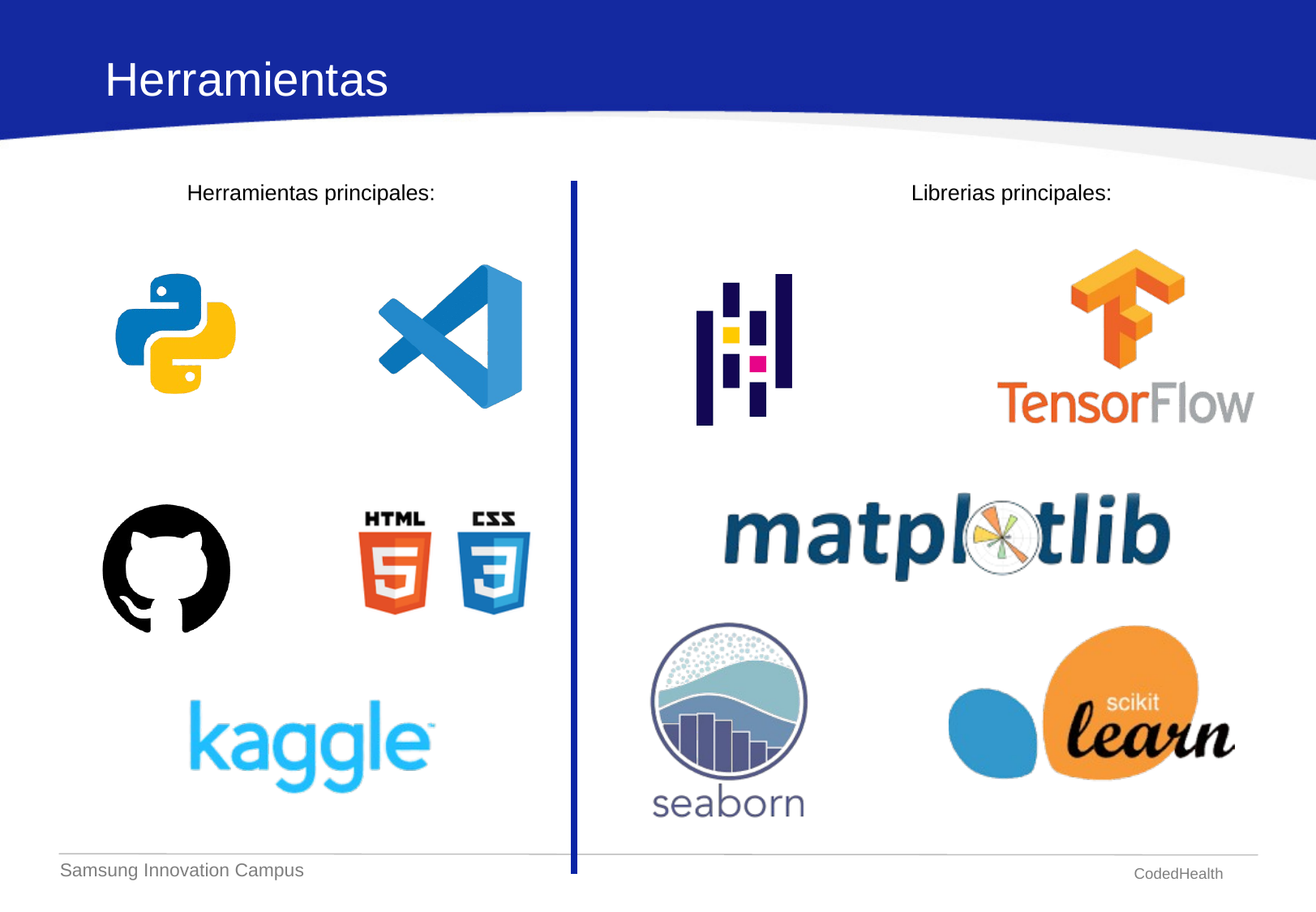

Herramientas
Herramientas principales:
Librerias principales:

Samsung Innovation Campus

CodedHealth